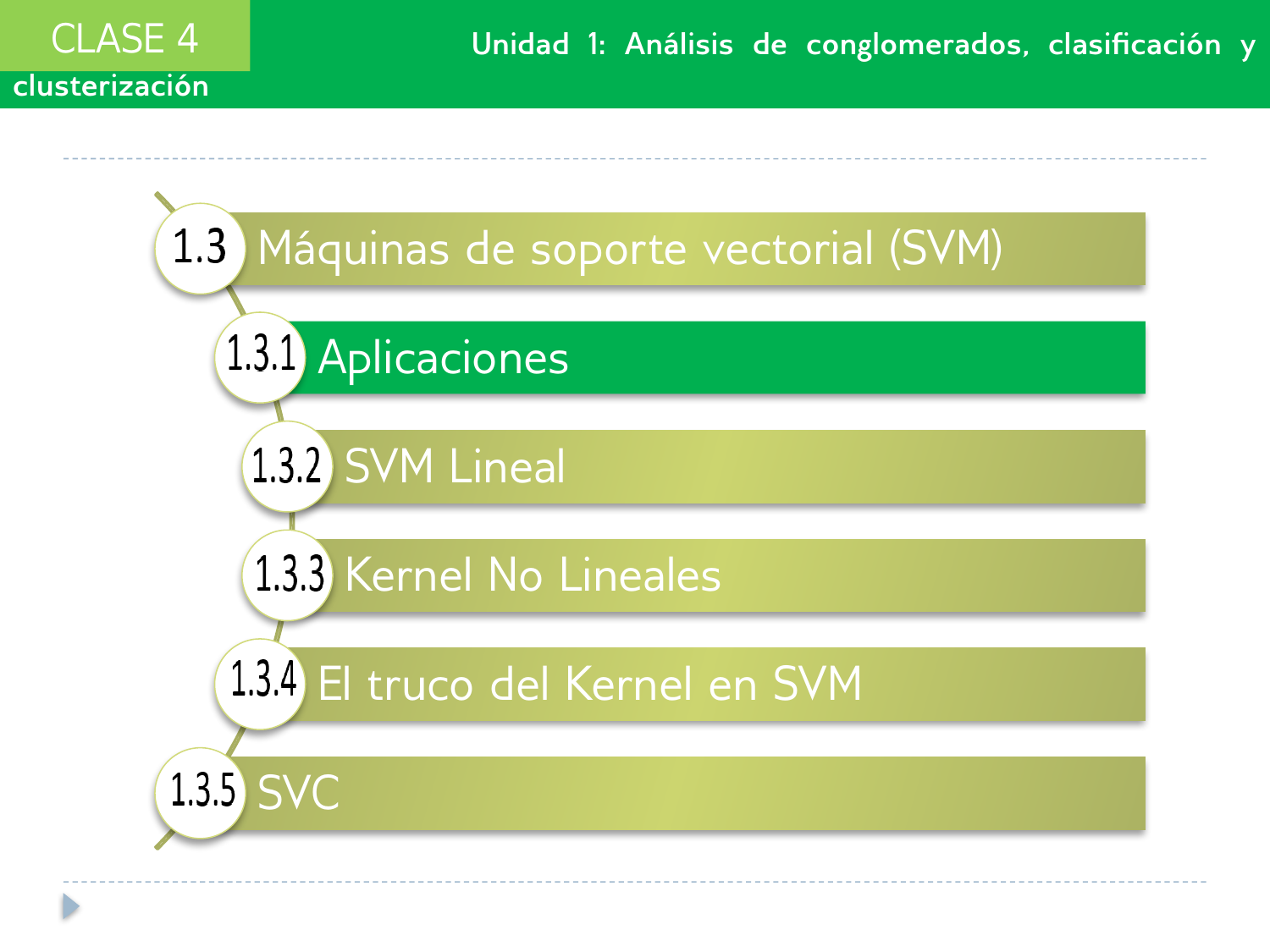

CLASE 4
                   Unidad 1: Análisis de conglomerados, clasificación y clusterización
Máquinas de soporte vectorial (SVM)
Aplicaciones
SVM Lineal
Kernel No Lineales
El truco del Kernel en SVM
SVC